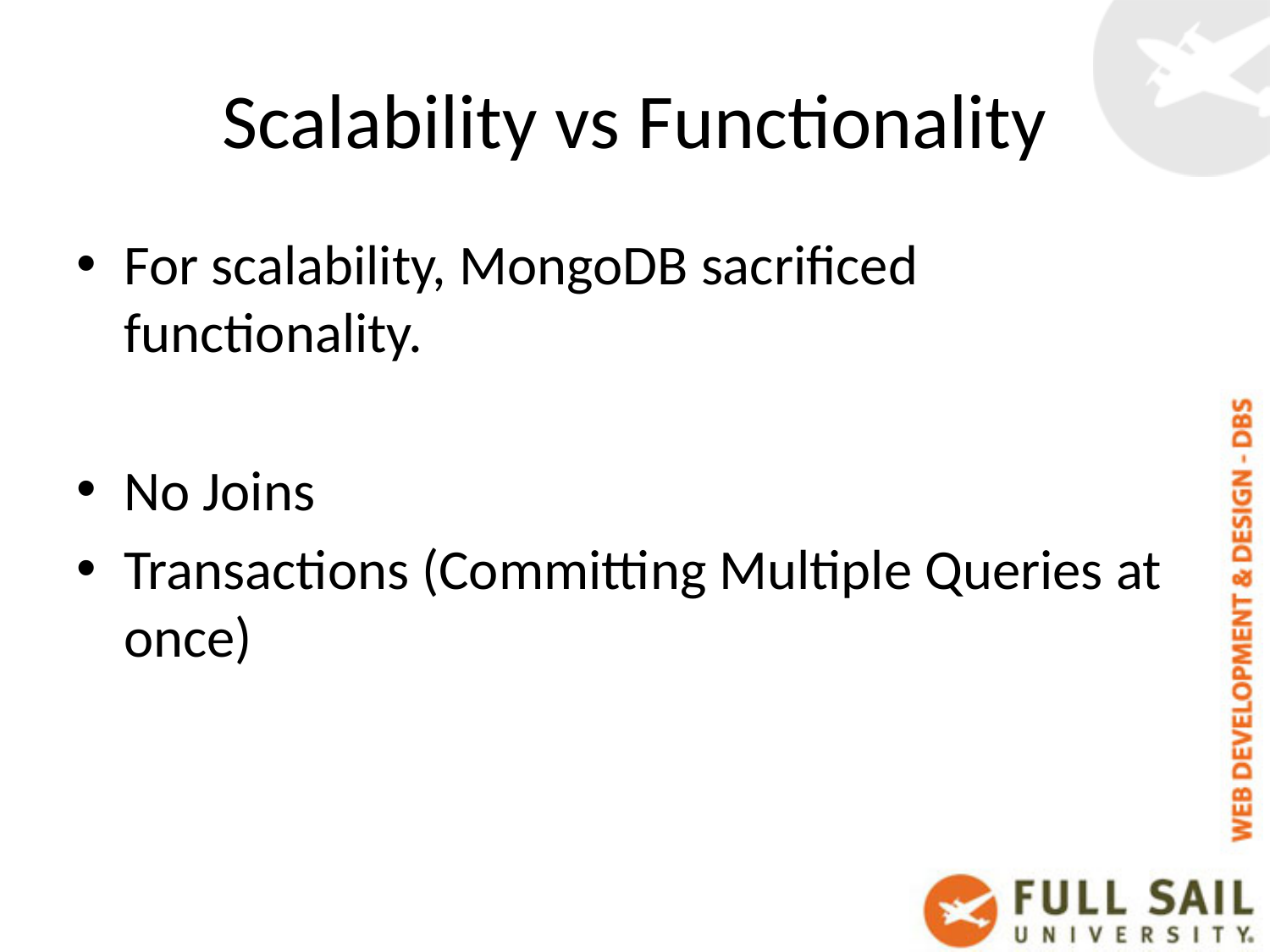

# Scalability vs Functionality
For scalability, MongoDB sacrificed functionality.

No Joins
Transactions (Committing Multiple Queries at once)